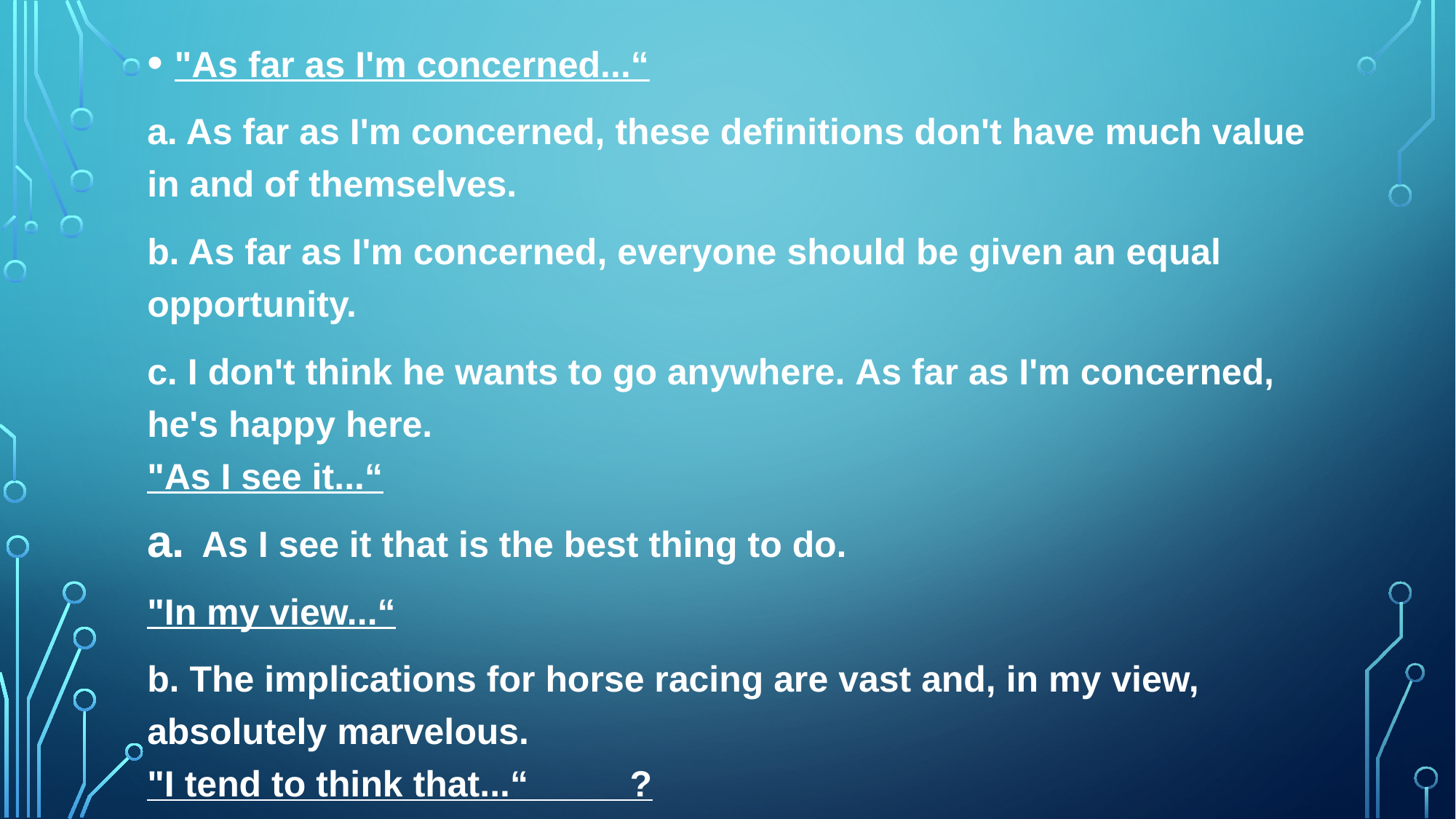

"As far as I'm concerned...“
a. As far as I'm concerned, these definitions don't have much value in and of themselves.
b. As far as I'm concerned, everyone should be given an equal opportunity.
c. I don't think he wants to go anywhere. As far as I'm concerned, he's happy here.
"As I see it...“
As I see it that is the best thing to do.
"In my view...“
b. The implications for horse racing are vast and, in my view, absolutely marvelous.
"I tend to think that...“          ?